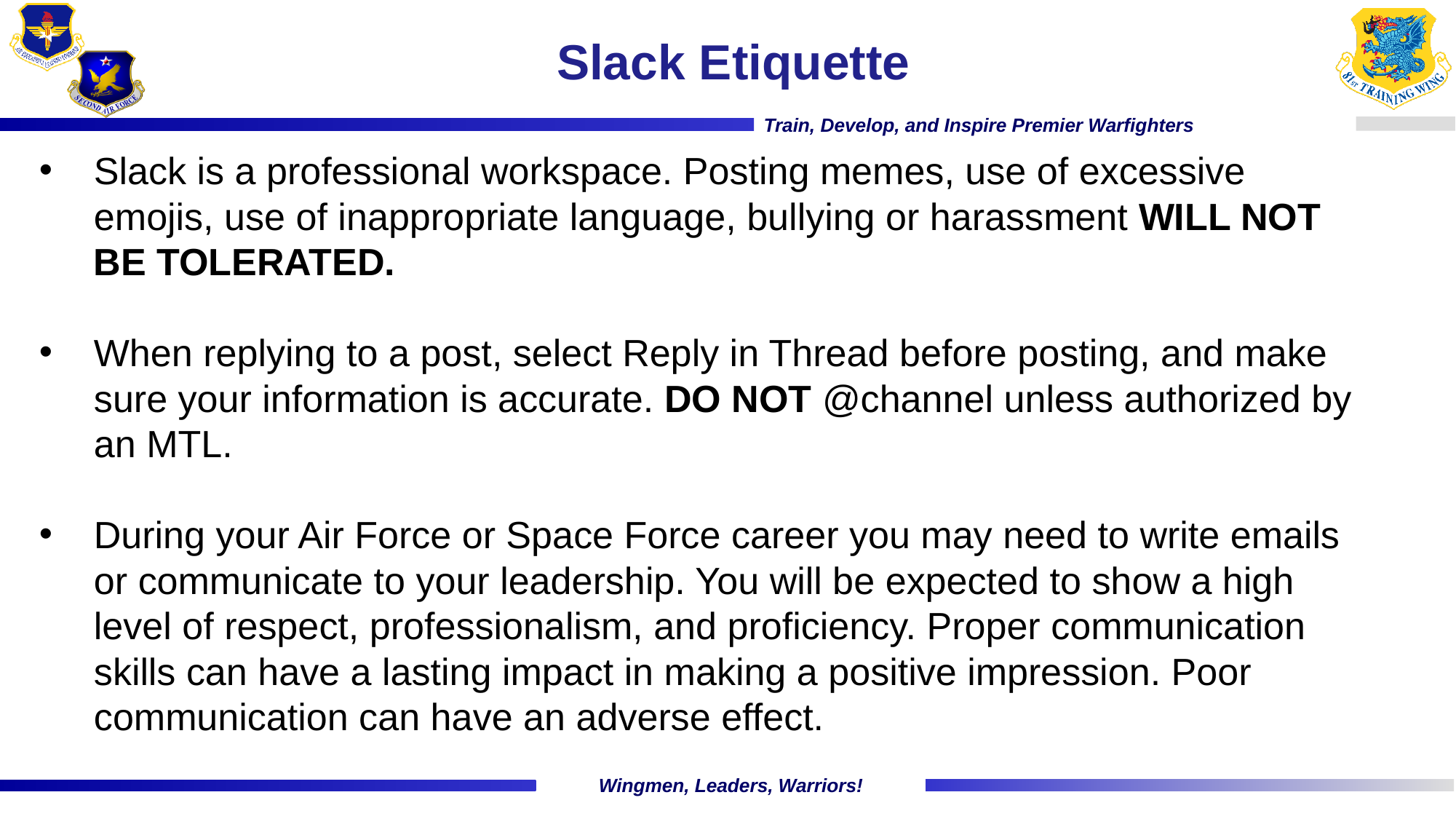

Slack Etiquette
Slack is a professional workspace. Posting memes, use of excessive emojis, use of inappropriate language, bullying or harassment WILL NOT BE TOLERATED.

When replying to a post, select Reply in Thread before posting, and make sure your information is accurate. DO NOT @channel unless authorized by an MTL.

During your Air Force or Space Force career you may need to write emails or communicate to your leadership. You will be expected to show a high level of respect, professionalism, and proficiency. Proper communication skills can have a lasting impact in making a positive impression. Poor communication can have an adverse effect.